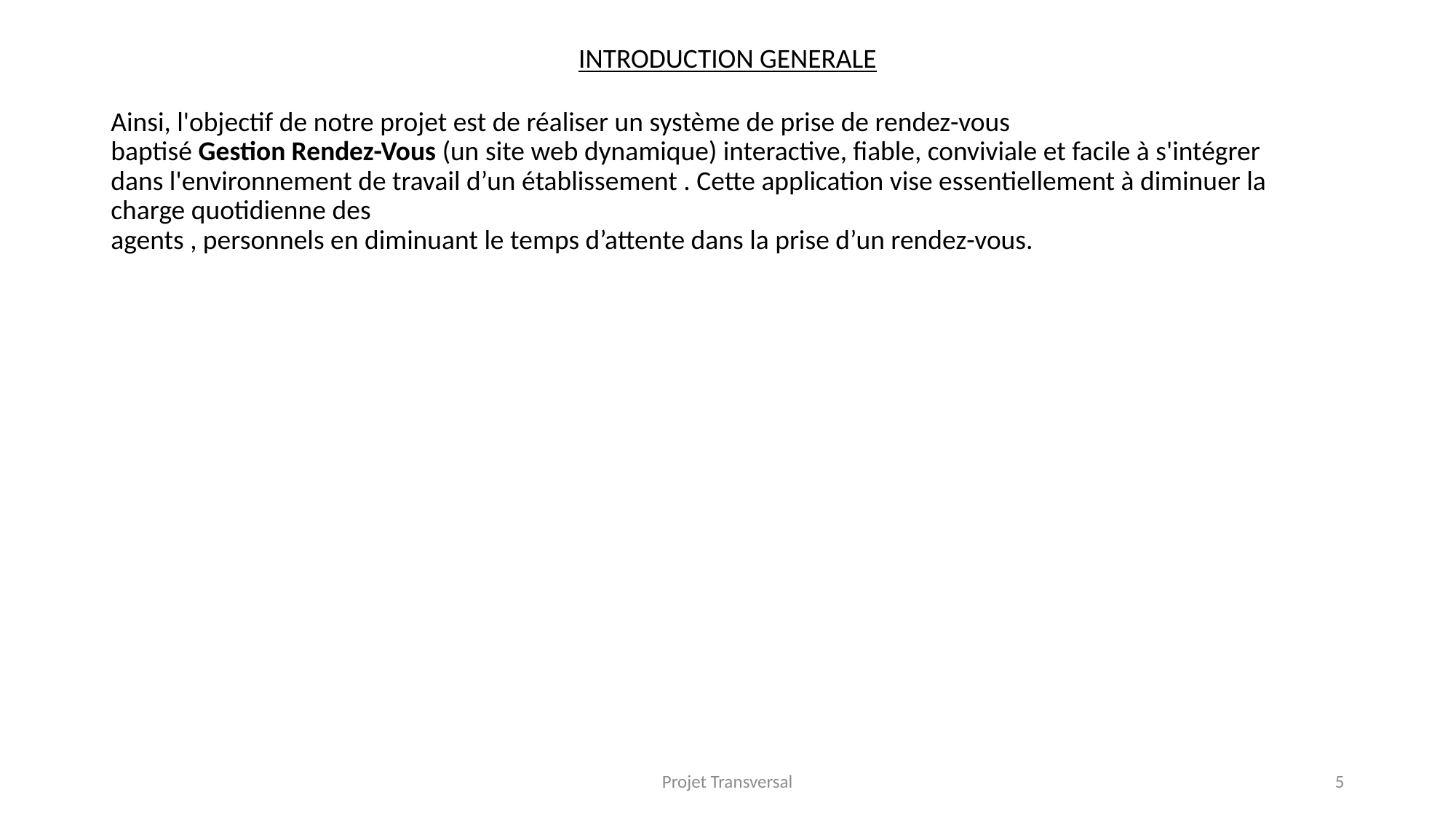

# INTRODUCTION GENERALE
Ainsi, l'objectif de notre projet est de réaliser un système de prise de rendez-vous
baptisé Gestion Rendez-Vous (un site web dynamique) interactive, fiable, conviviale et facile à s'intégrer
dans l'environnement de travail d’un établissement . Cette application vise essentiellement à diminuer la charge quotidienne des
agents , personnels en diminuant le temps d’attente dans la prise d’un rendez-vous.
Projet Transversal
5